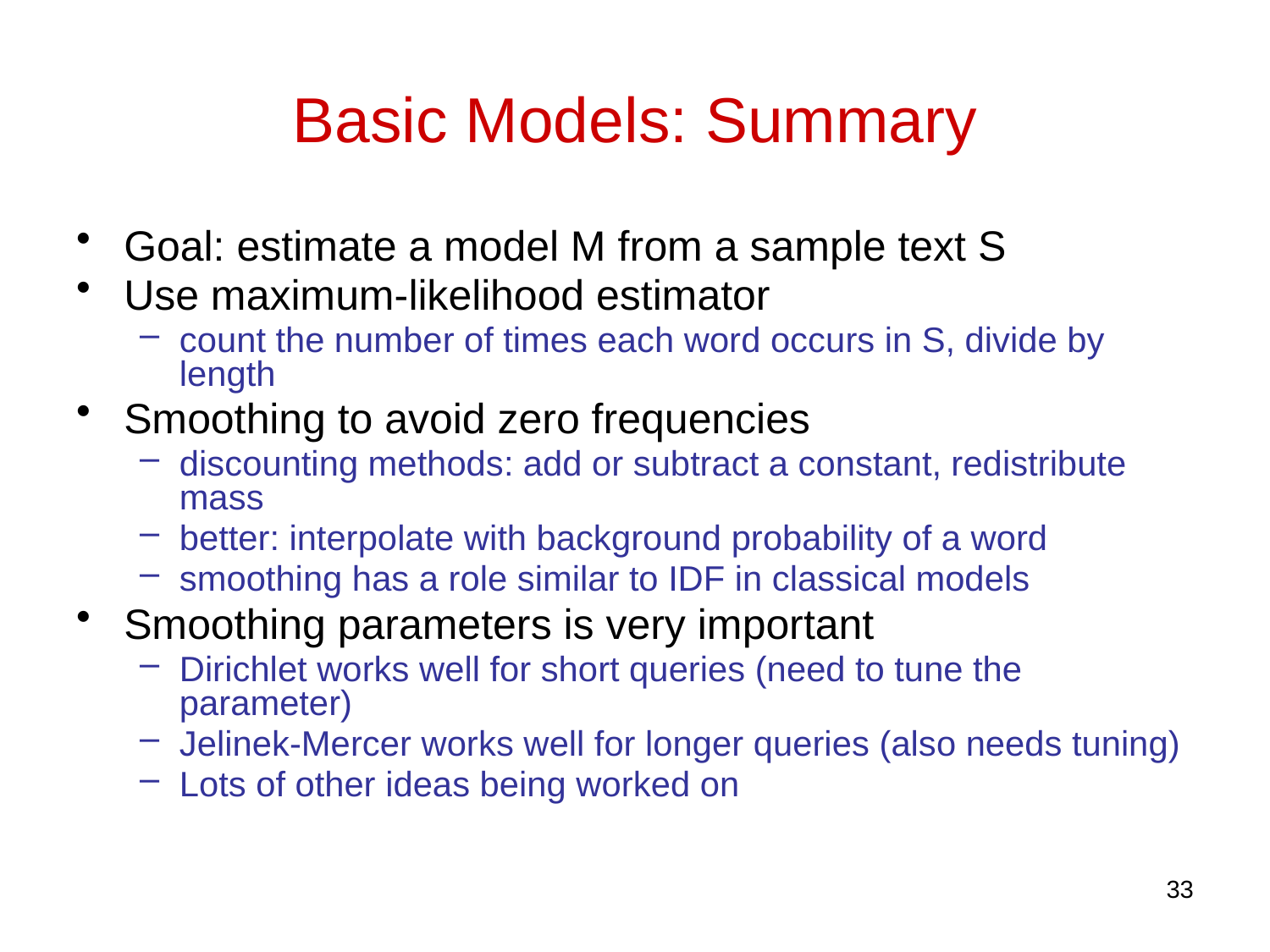

# Basic Models: Summary
Goal: estimate a model M from a sample text S
Use maximum-likelihood estimator
count the number of times each word occurs in S, divide by length
Smoothing to avoid zero frequencies
discounting methods: add or subtract a constant, redistribute mass
better: interpolate with background probability of a word
smoothing has a role similar to IDF in classical models
Smoothing parameters is very important
Dirichlet works well for short queries (need to tune the parameter)
Jelinek-Mercer works well for longer queries (also needs tuning)
Lots of other ideas being worked on
33